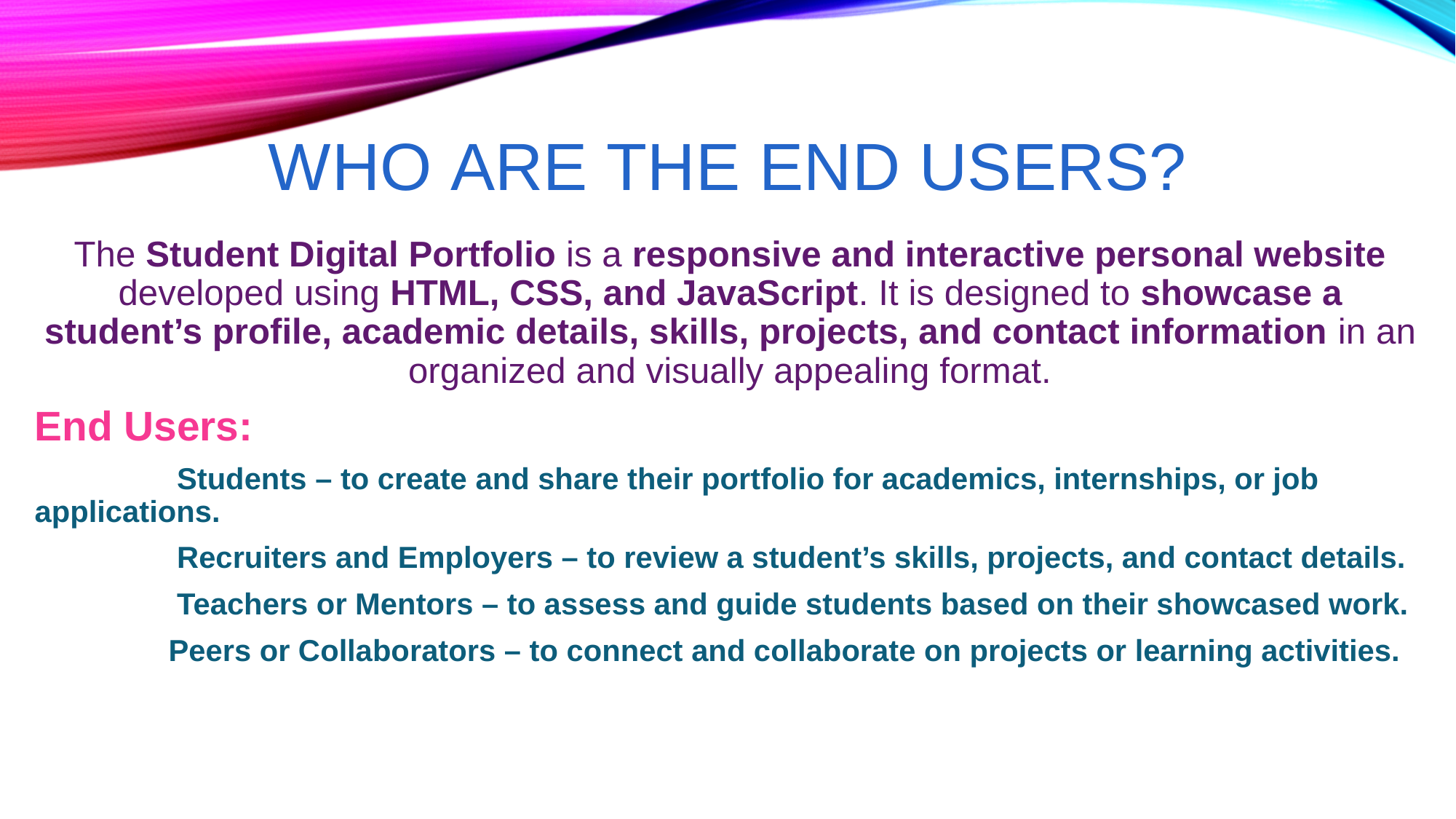

# WHO ARE THE END USERS?
The Student Digital Portfolio is a responsive and interactive personal website developed using HTML, CSS, and JavaScript. It is designed to showcase a student’s profile, academic details, skills, projects, and contact information in an organized and visually appealing format.
End Users:
                 Students – to create and share their portfolio for academics, internships, or job applications.
                 Recruiters and Employers – to review a student’s skills, projects, and contact details.
                 Teachers or Mentors – to assess and guide students based on their showcased work.
                Peers or Collaborators – to connect and collaborate on projects or learning activities.